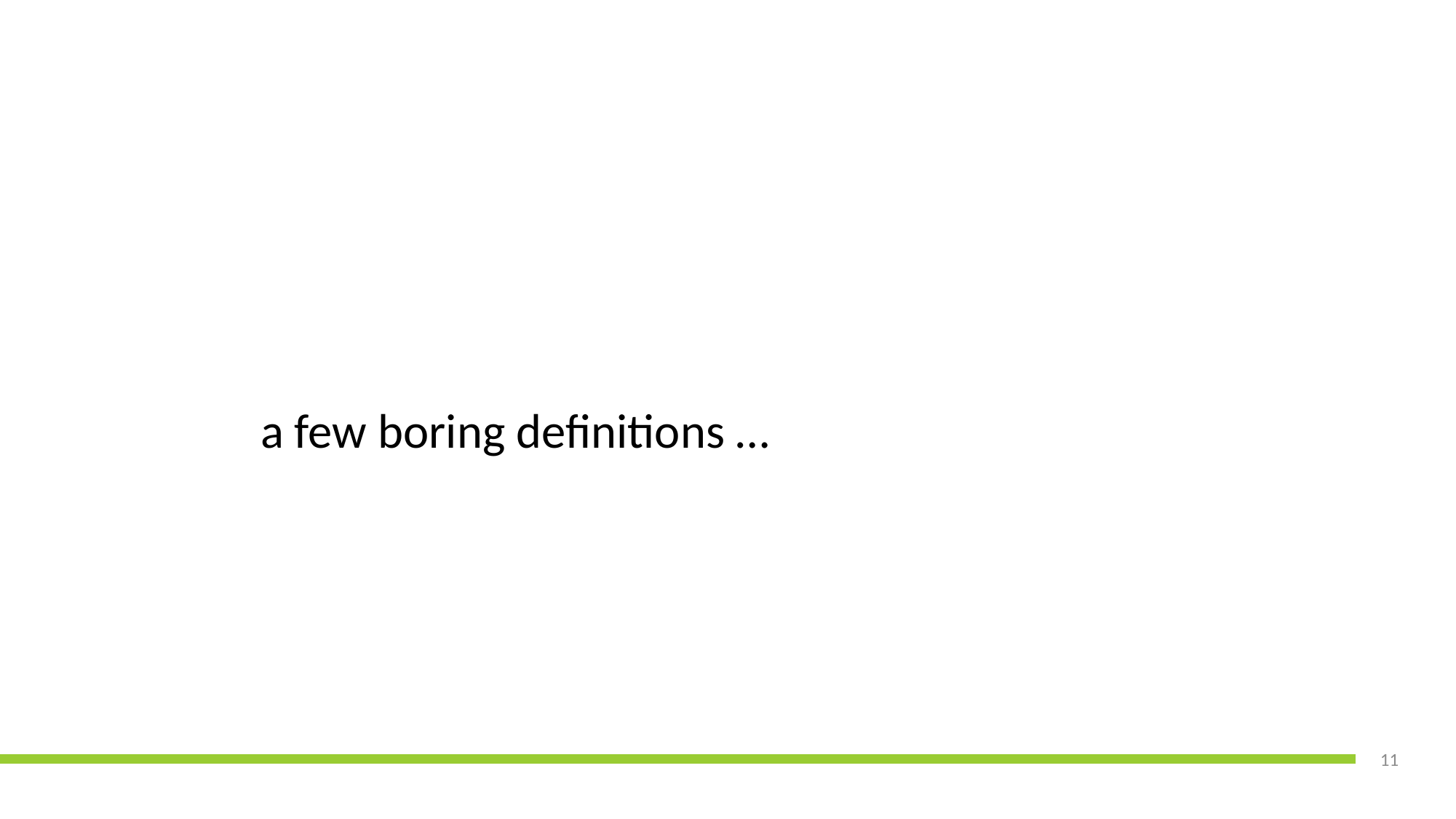

# a few boring definitions …
11